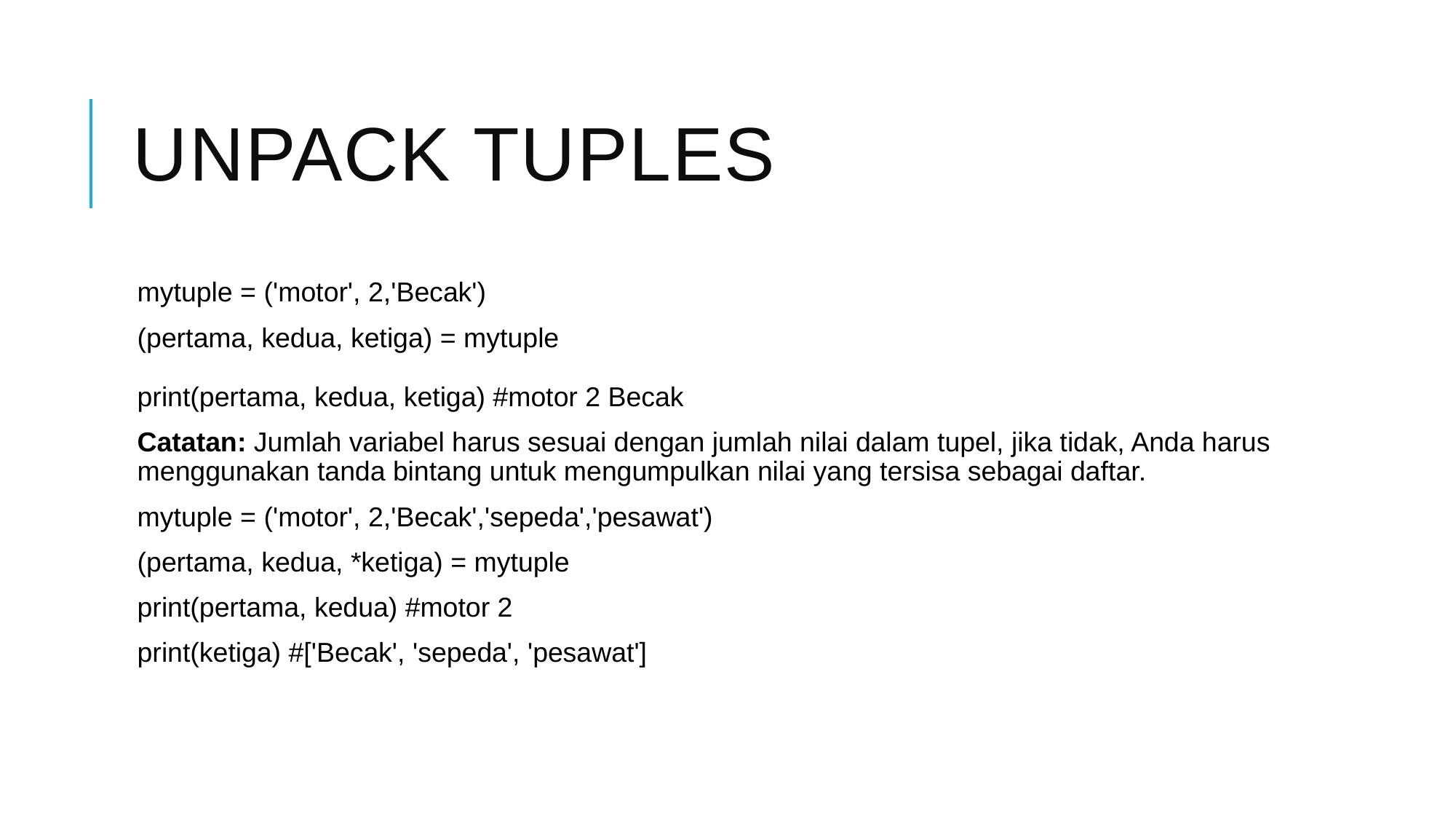

# Unpack Tuples
mytuple = ('motor', 2,'Becak')
(pertama, kedua, ketiga) = mytuple
print(pertama, kedua, ketiga) #motor 2 Becak
Catatan: Jumlah variabel harus sesuai dengan jumlah nilai dalam tupel, jika tidak, Anda harus menggunakan tanda bintang untuk mengumpulkan nilai yang tersisa sebagai daftar.
mytuple = ('motor', 2,'Becak','sepeda','pesawat')
(pertama, kedua, *ketiga) = mytuple
print(pertama, kedua) #motor 2
print(ketiga) #['Becak', 'sepeda', 'pesawat']